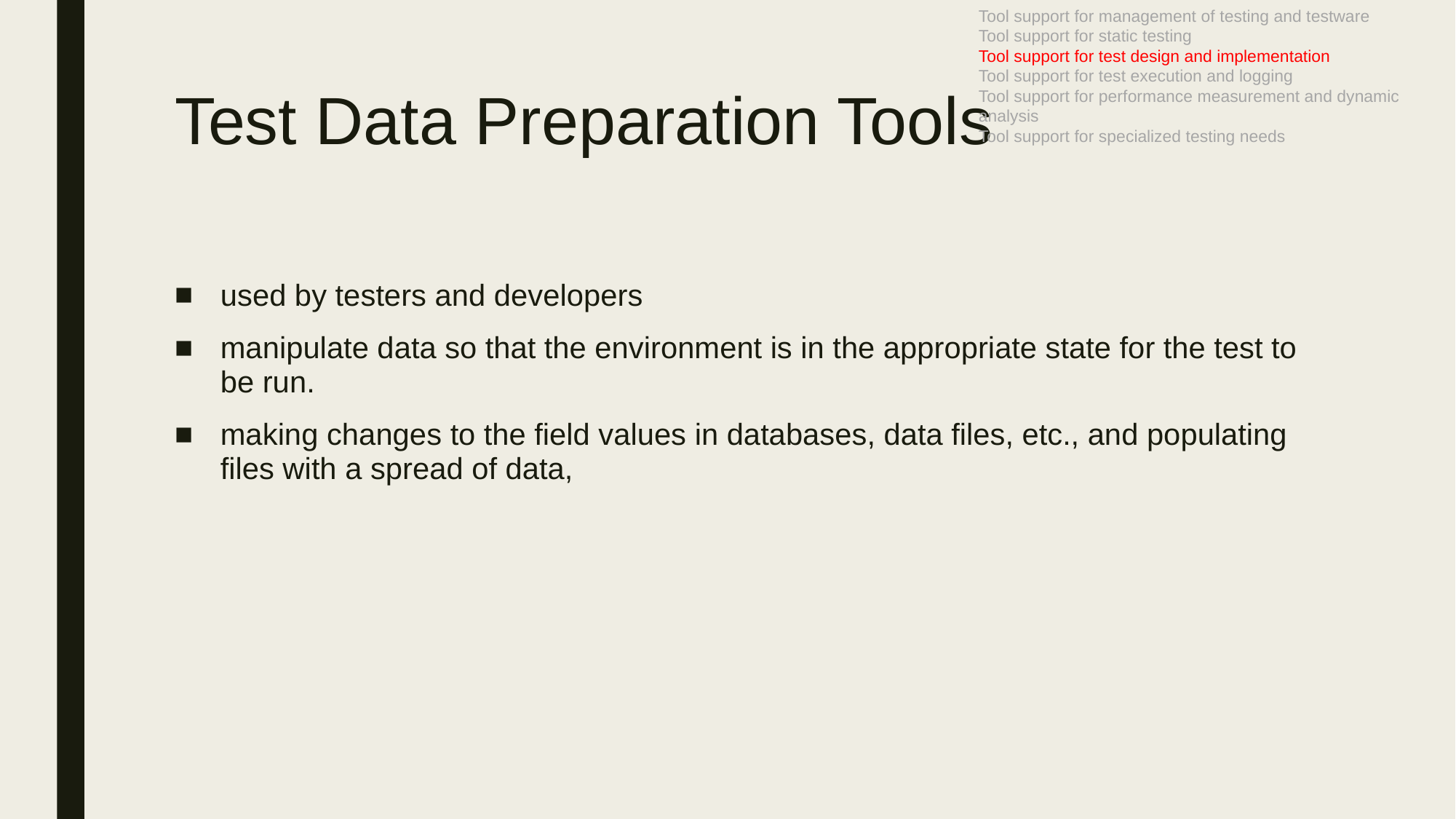

Tool support for management of testing and testware
Tool support for static testing
Tool support for test design and implementation
Tool support for test execution and logging
Tool support for performance measurement and dynamic analysis
Tool support for specialized testing needs

# Test Data Preparation Tools
used by testers and developers
manipulate data so that the environment is in the appropriate state for the test to be run.
making changes to the field values in databases, data files, etc., and populating files with a spread of data,